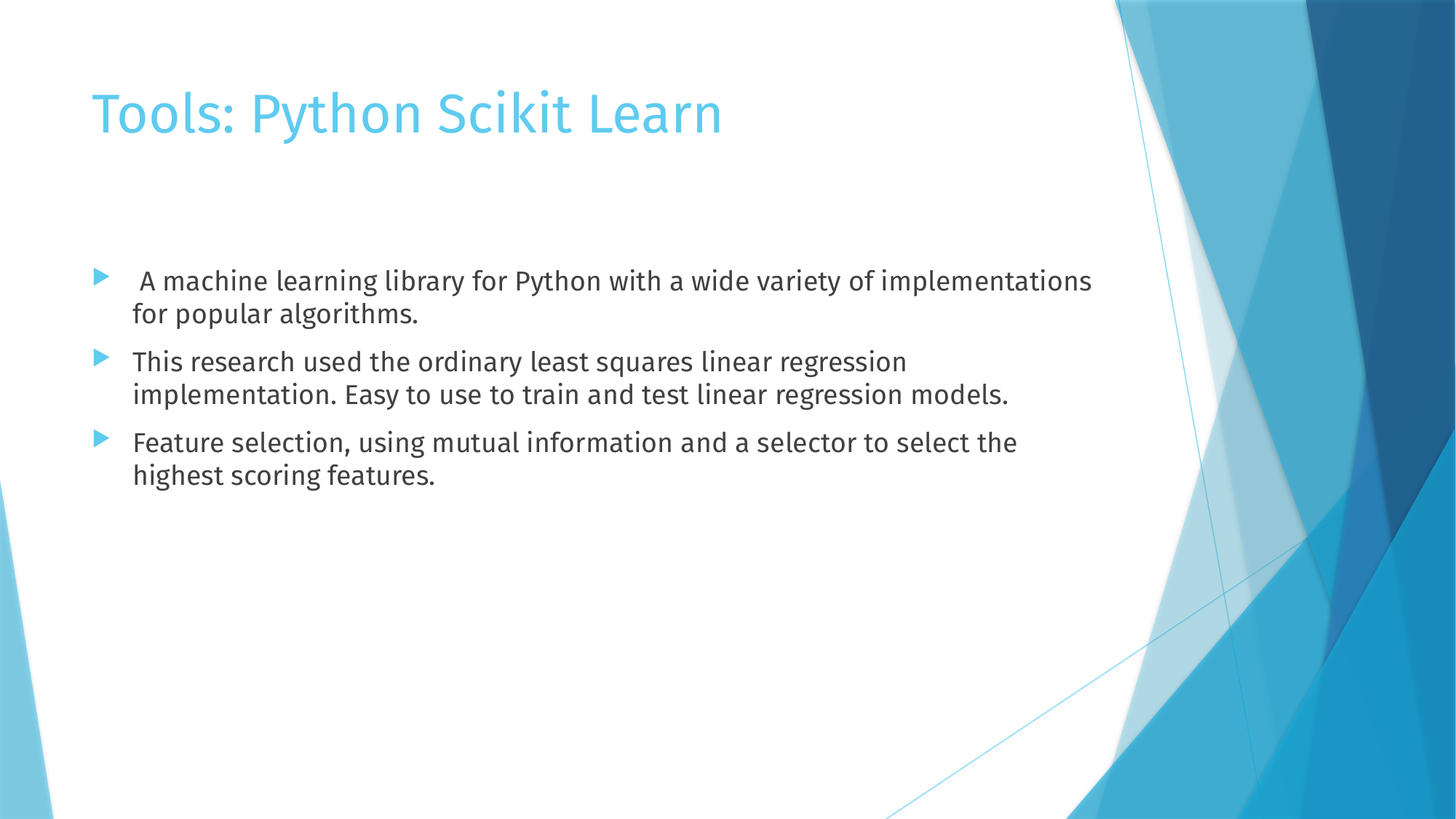

# Tools: Python Scikit Learn
 A machine learning library for Python with a wide variety of implementations for popular algorithms.
This research used the ordinary least squares linear regression implementation. Easy to use to train and test linear regression models.
Feature selection, using mutual information and a selector to select the highest scoring features.